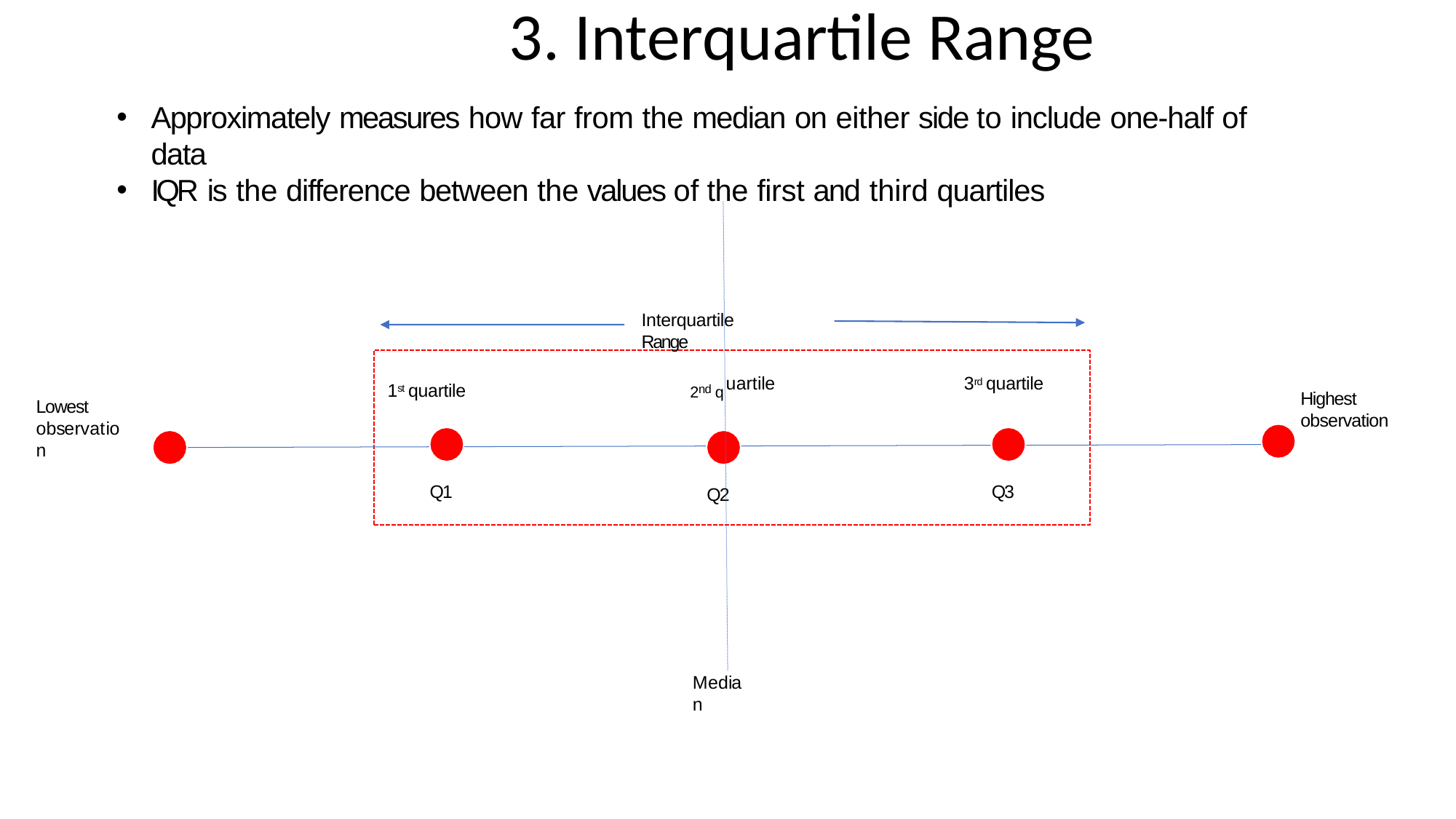

# 3. Interquartile Range
Approximately measures how far from the median on either side to include one-half of data
IQR is the difference between the values of the first and third quartiles

Interquartile Range

2nd q
uartile
3rd quartile
1st quartile
Highest
observation
Lowest  observation

Q1
Q3
Q2
Median